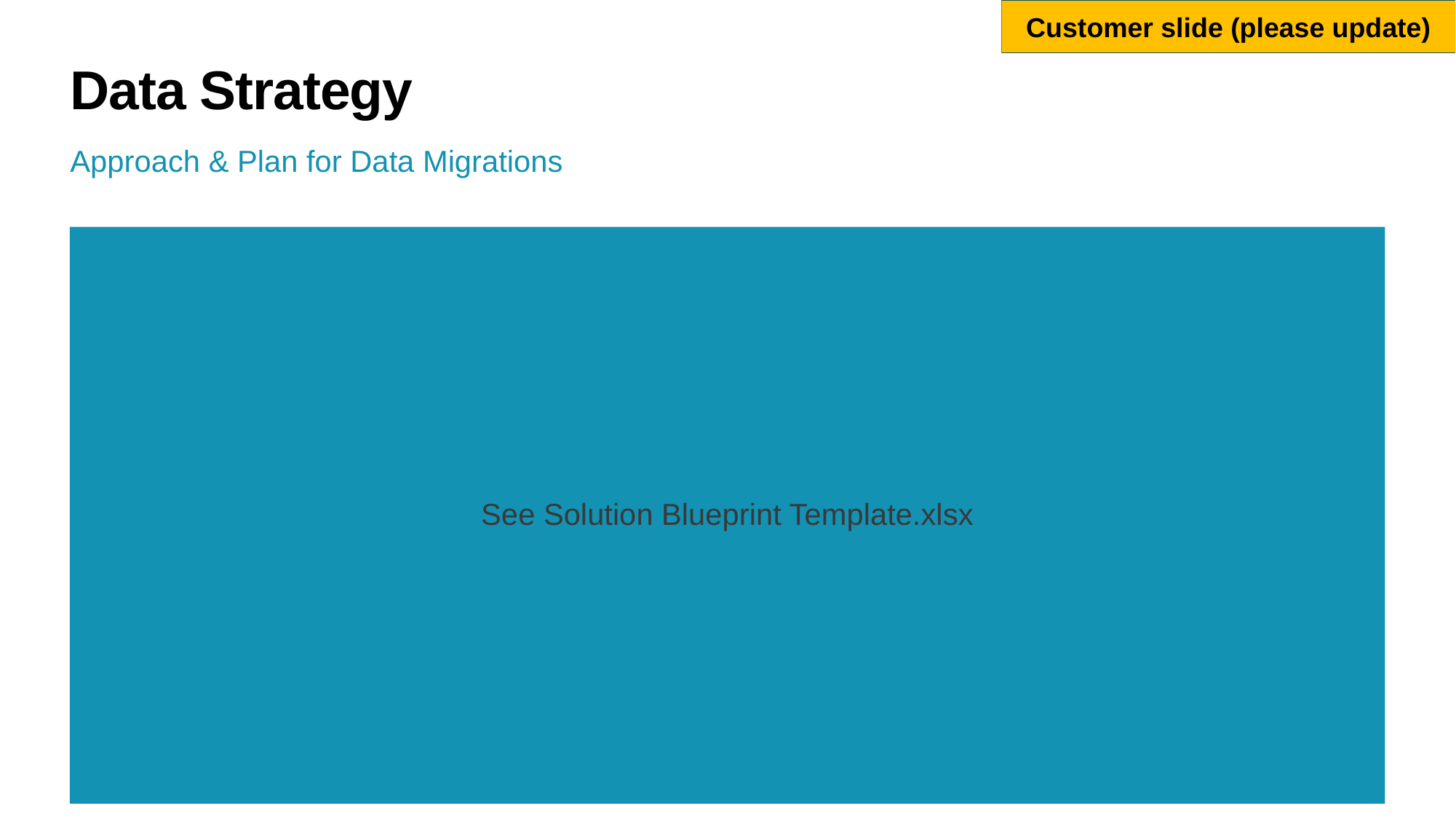

# Data Strategy
Approach & Plan for Data Migrations
See Solution Blueprint Template.xlsx